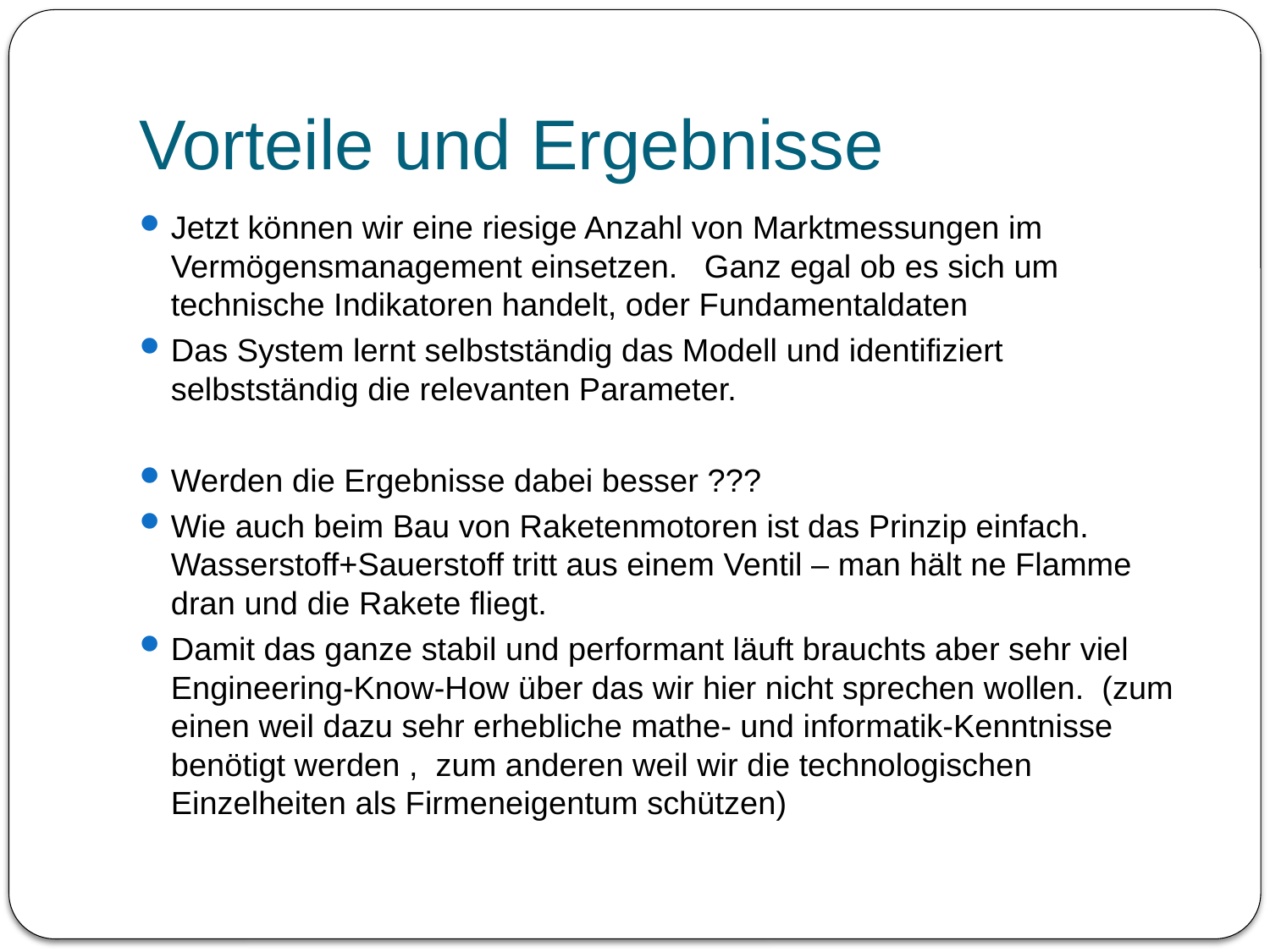

# Vorteile und Ergebnisse
Jetzt können wir eine riesige Anzahl von Marktmessungen im Vermögensmanagement einsetzen.   Ganz egal ob es sich um technische Indikatoren handelt, oder Fundamentaldaten
Das System lernt selbstständig das Modell und identifiziert selbstständig die relevanten Parameter.

Werden die Ergebnisse dabei besser ???
Wie auch beim Bau von Raketenmotoren ist das Prinzip einfach.  Wasserstoff+Sauerstoff tritt aus einem Ventil – man hält ne Flamme dran und die Rakete fliegt.
Damit das ganze stabil und performant läuft brauchts aber sehr viel Engineering-Know-How über das wir hier nicht sprechen wollen.  (zum einen weil dazu sehr erhebliche mathe- und informatik-Kenntnisse benötigt werden ,  zum anderen weil wir die technologischen Einzelheiten als Firmeneigentum schützen)